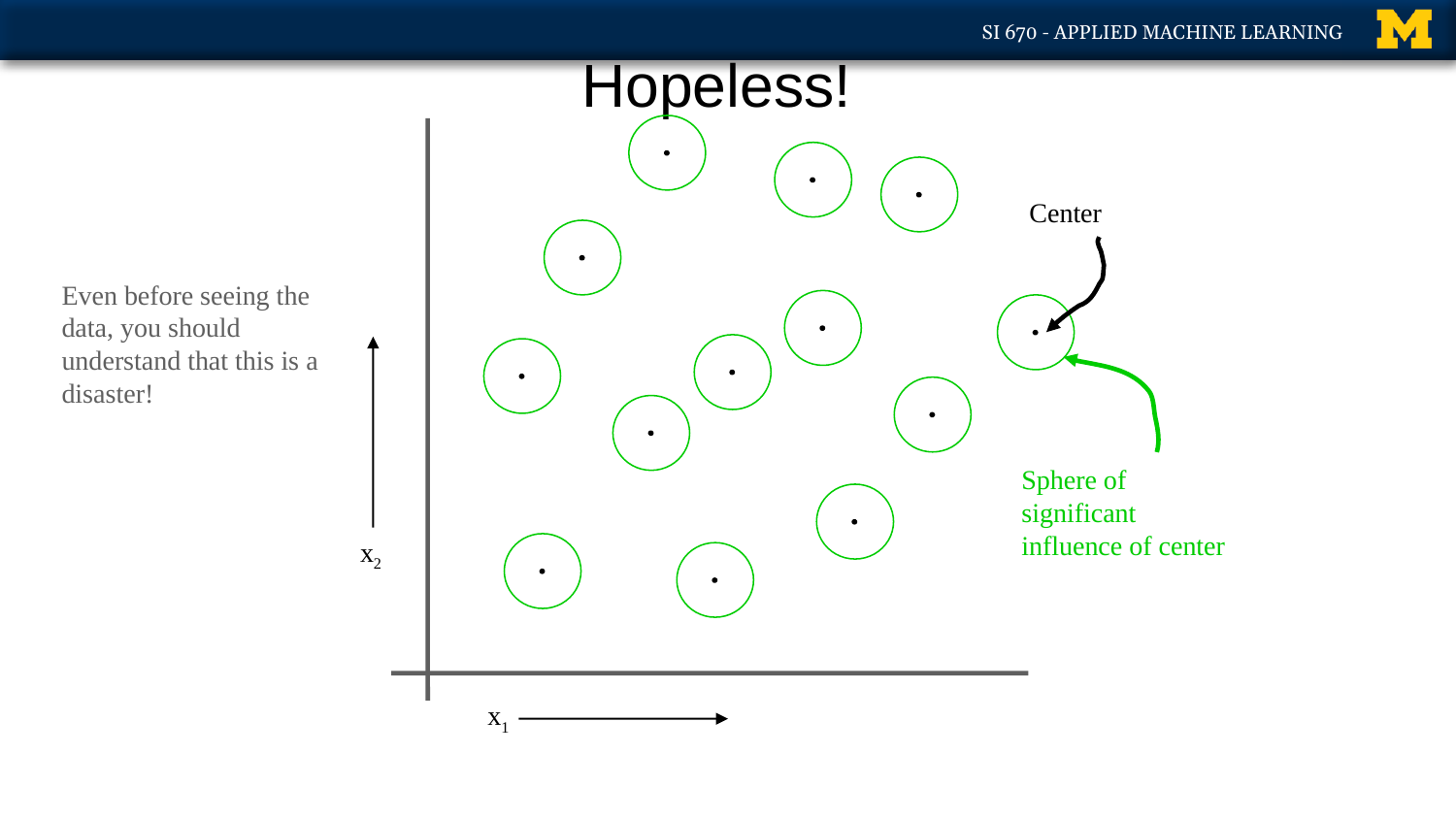

Copyright © 2001, 2003, Andrew W. Moore
# Hopeless!

Center

Even before seeing the data, you should understand that this is a disaster!

Sphere of significant influence of center

x2

x1